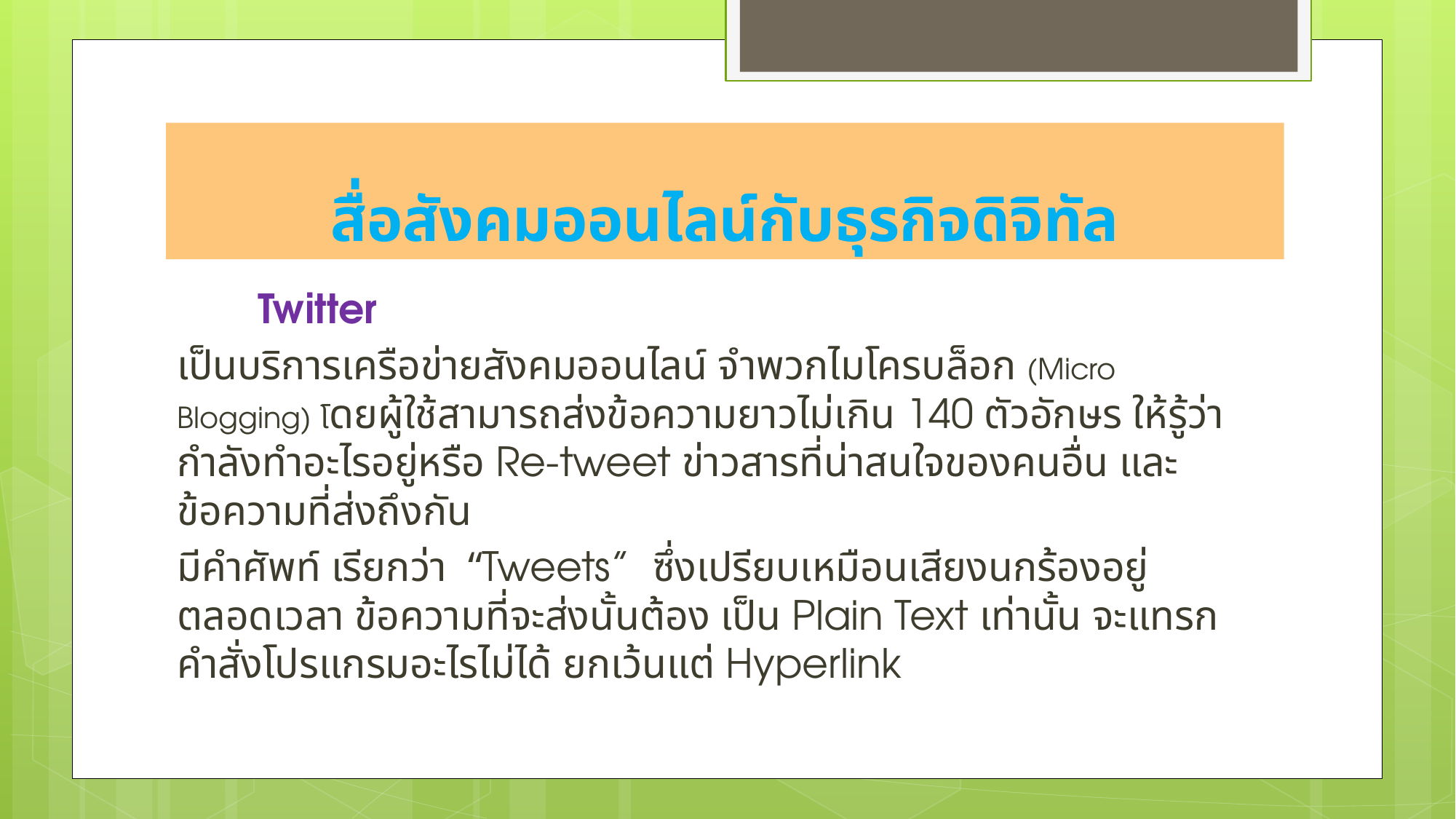

# สื่อสังคมออนไลน์กับธุรกิจดิจิทัล
	Twitter
เป็นบริการเครือข่ายสังคมออนไลน์ จำพวกไมโครบล็อก (Micro Blogging) โดยผู้ใช้สามารถส่งข้อความยาวไม่เกิน 140 ตัวอักษร ให้รู้ว่ากำลังทำอะไรอยู่หรือ Re-tweet ข่าวสารที่น่าสนใจของคนอื่น และข้อความที่ส่งถึงกัน
มีคำศัพท์ เรียกว่า  “Tweets”  ซึ่งเปรียบเหมือนเสียงนกร้องอยู่ตลอดเวลา ข้อความที่จะส่งนั้นต้อง เป็น Plain Text เท่านั้น จะแทรกคำสั่งโปรแกรมอะไรไม่ได้ ยกเว้นแต่ Hyperlink